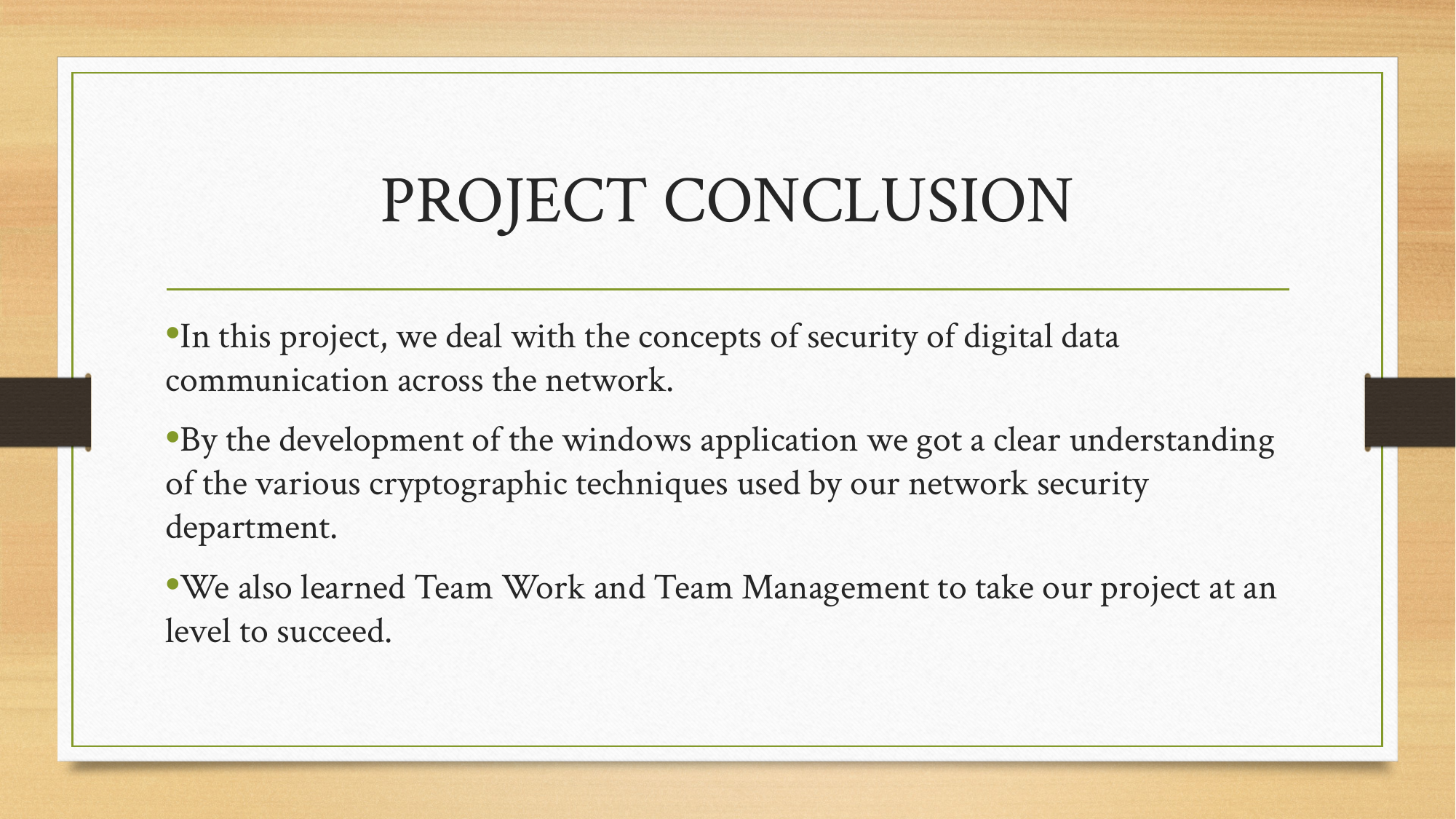

# PROJECT CONCLUSION
In this project, we deal with the concepts of security of digital data communication across the network.
By the development of the windows application we got a clear understanding of the various cryptographic techniques used by our network security department.
We also learned Team Work and Team Management to take our project at an level to succeed.